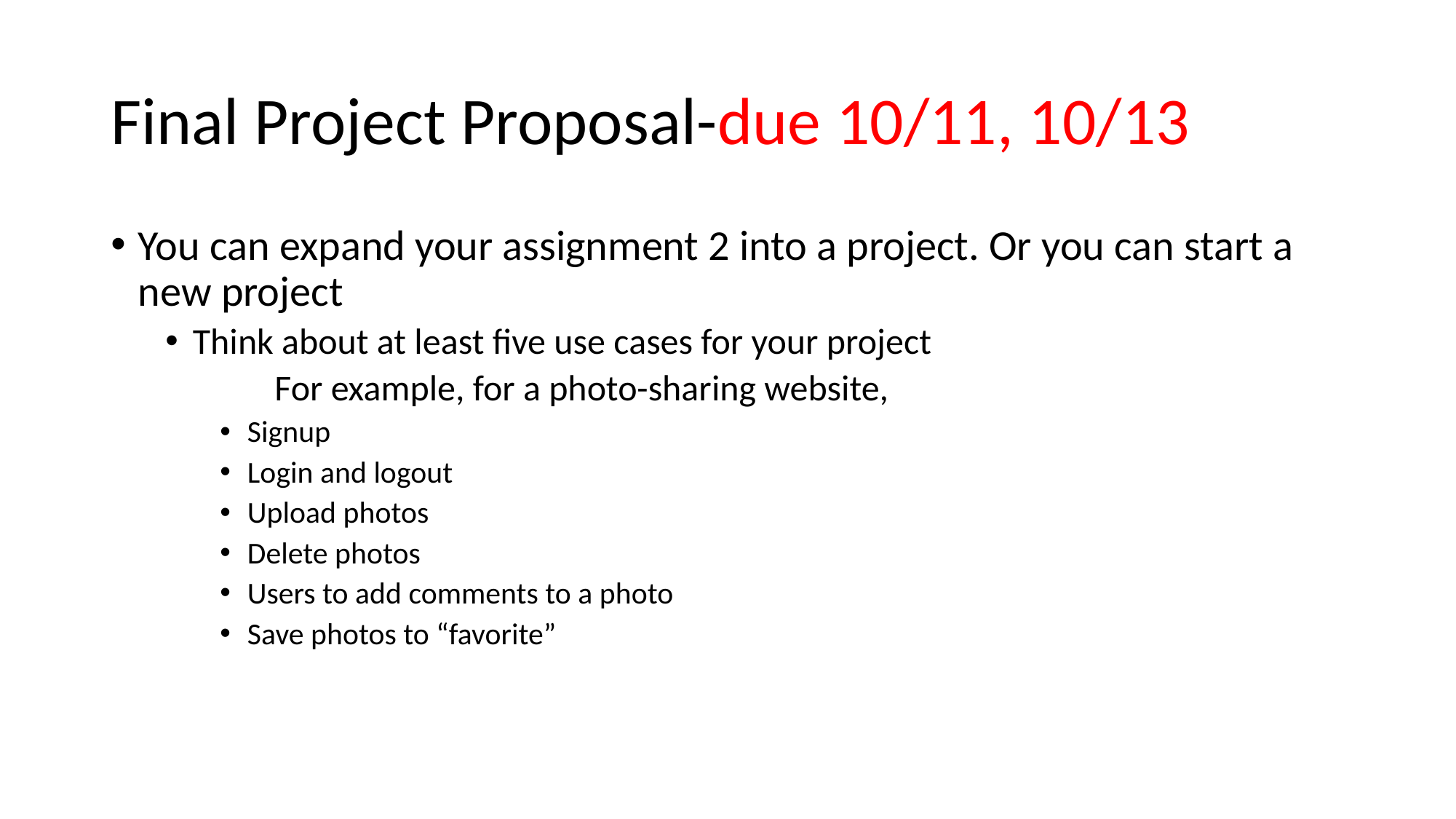

# Final Project Proposal-due 10/11, 10/13
You can expand your assignment 2 into a project. Or you can start a new project
Think about at least five use cases for your project
	For example, for a photo-sharing website,
Signup
Login and logout
Upload photos
Delete photos
Users to add comments to a photo
Save photos to “favorite”